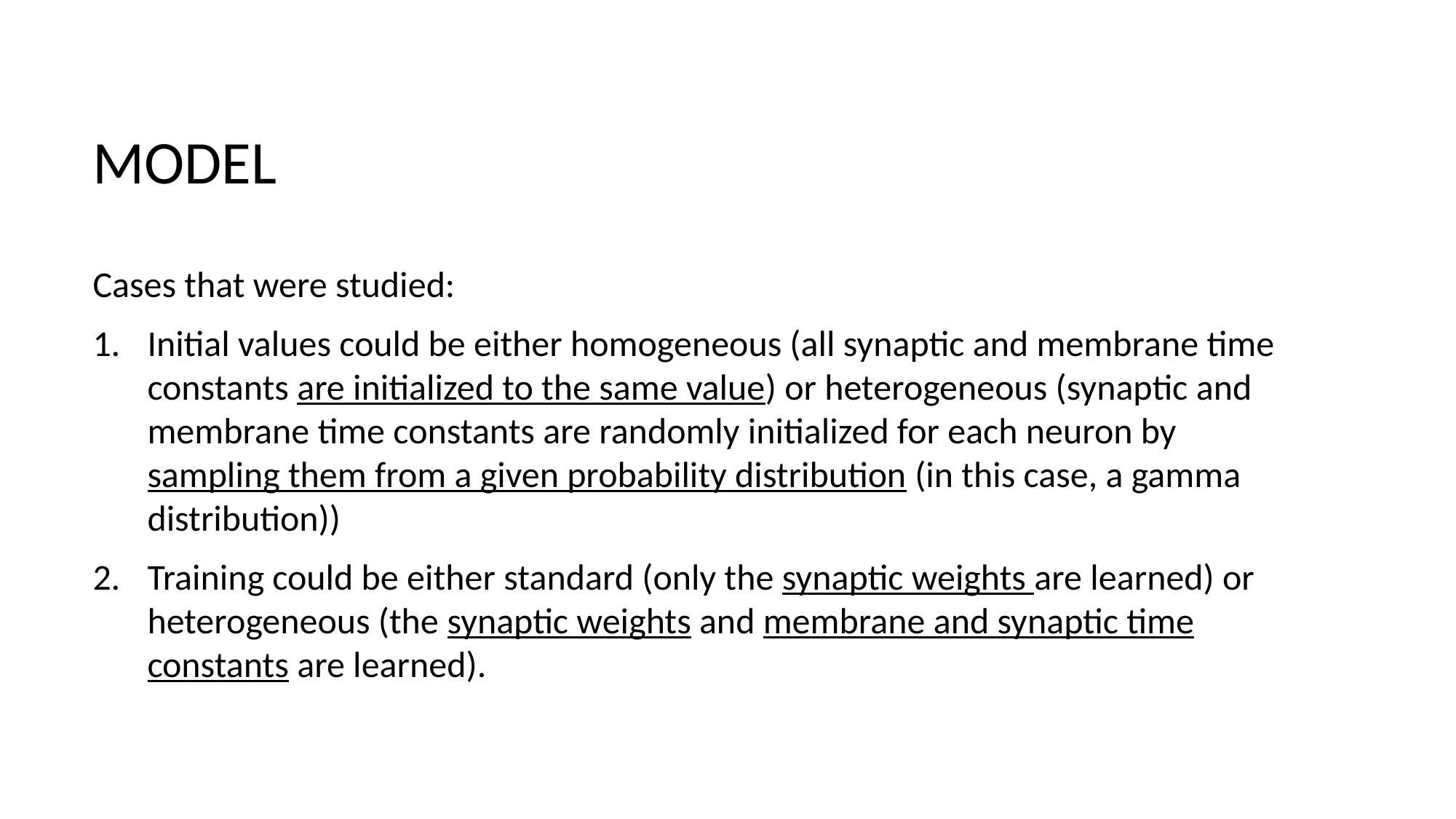

# Model
Cases that were studied:
Initial values could be either homogeneous (all synaptic and membrane time constants are initialized to the same value) or heterogeneous (synaptic and membrane time constants are randomly initialized for each neuron by sampling them from a given probability distribution (in this case, a gamma distribution))
Training could be either standard (only the synaptic weights are learned) or heterogeneous (the synaptic weights and membrane and synaptic time constants are learned).